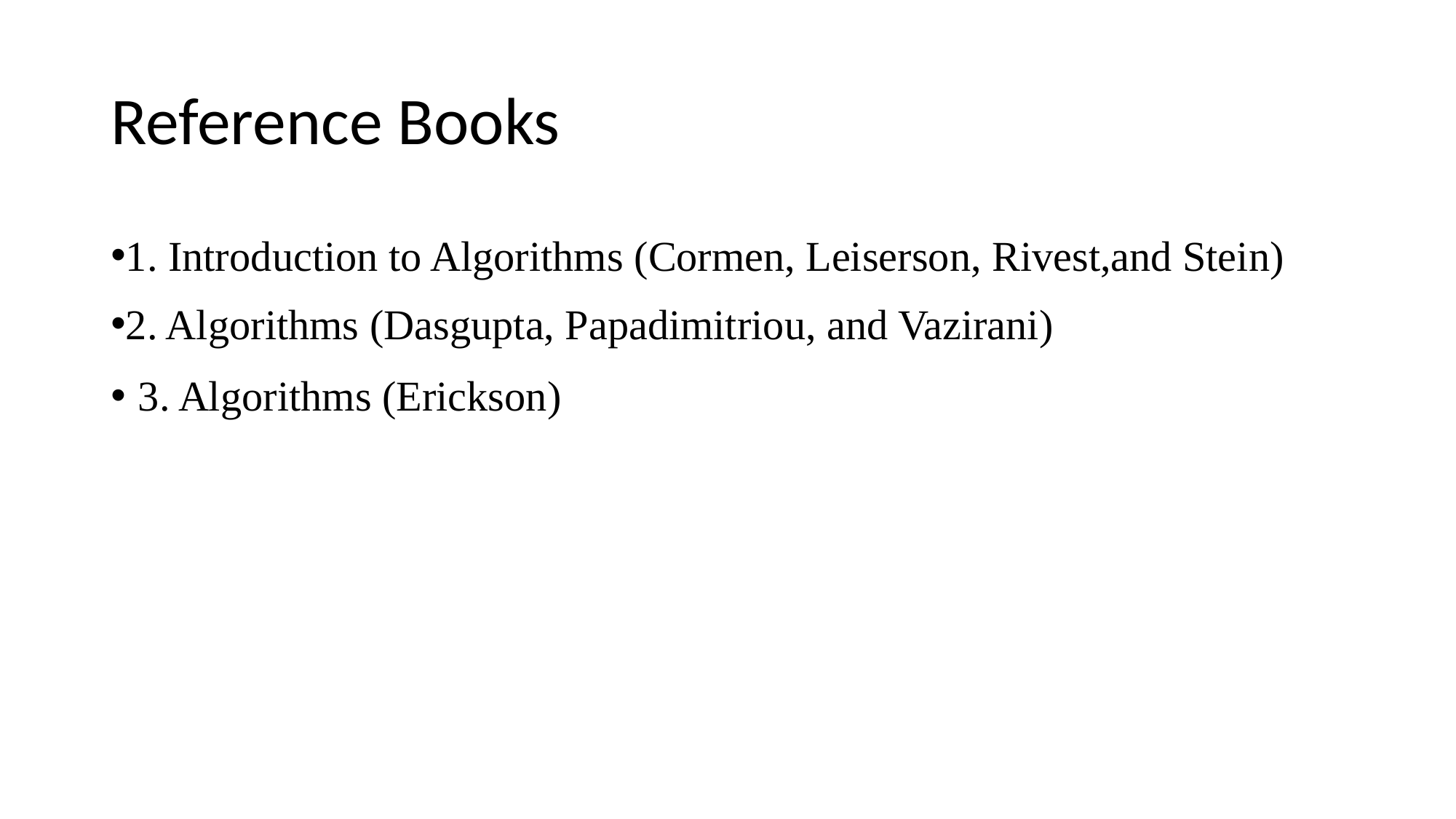

# Reference Books
1. Introduction to Algorithms (Cormen, Leiserson, Rivest,and Stein)
2. Algorithms (Dasgupta, Papadimitriou, and Vazirani)
3. Algorithms (Erickson)